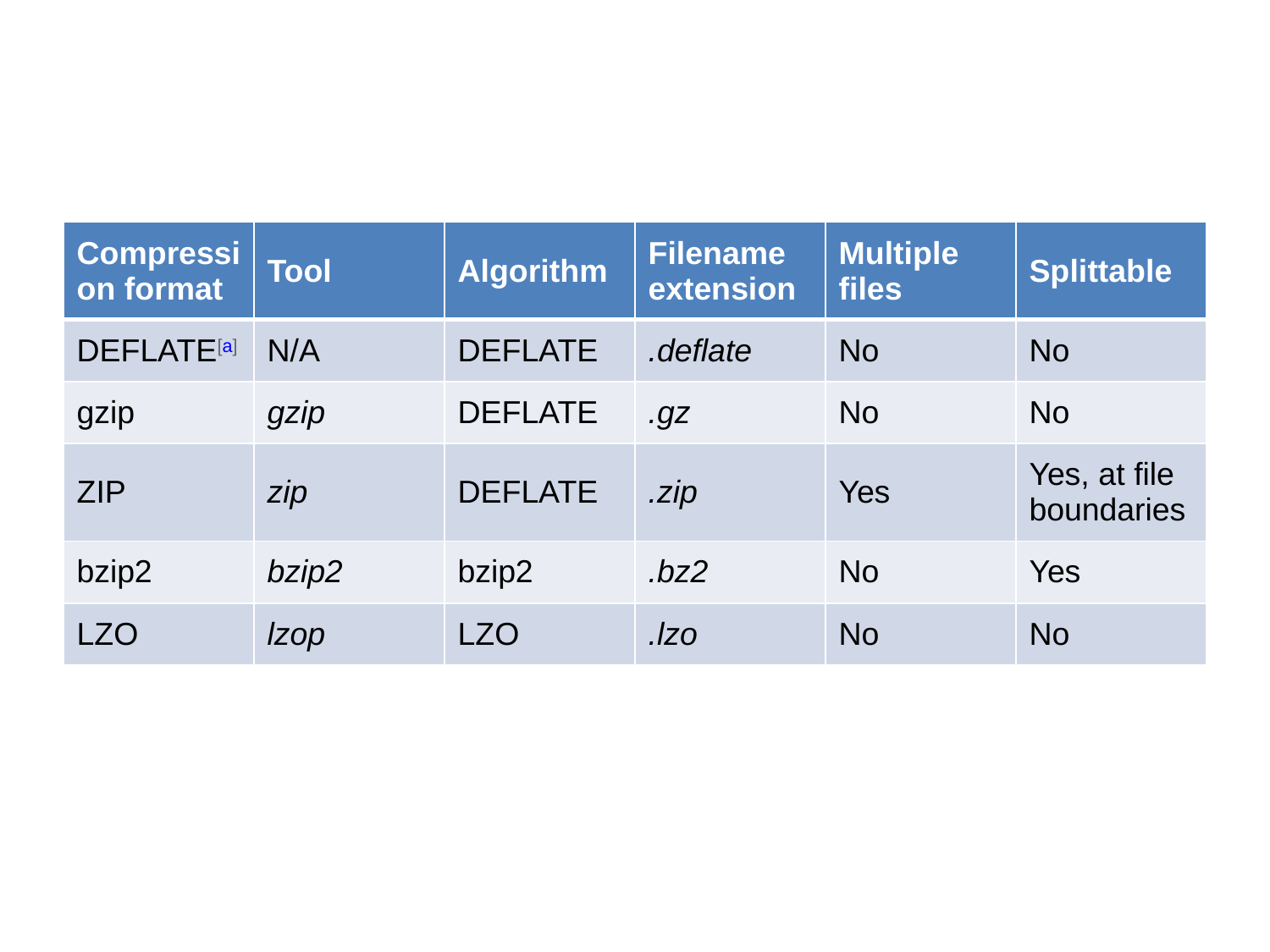

#
| Compression format | Tool | Algorithm | Filename extension | Multiple files | Splittable |
| --- | --- | --- | --- | --- | --- |
| DEFLATE[a] | N/A | DEFLATE | .deflate | No | No |
| gzip | gzip | DEFLATE | .gz | No | No |
| ZIP | zip | DEFLATE | .zip | Yes | Yes, at file boundaries |
| bzip2 | bzip2 | bzip2 | .bz2 | No | Yes |
| LZO | lzop | LZO | .lzo | No | No |